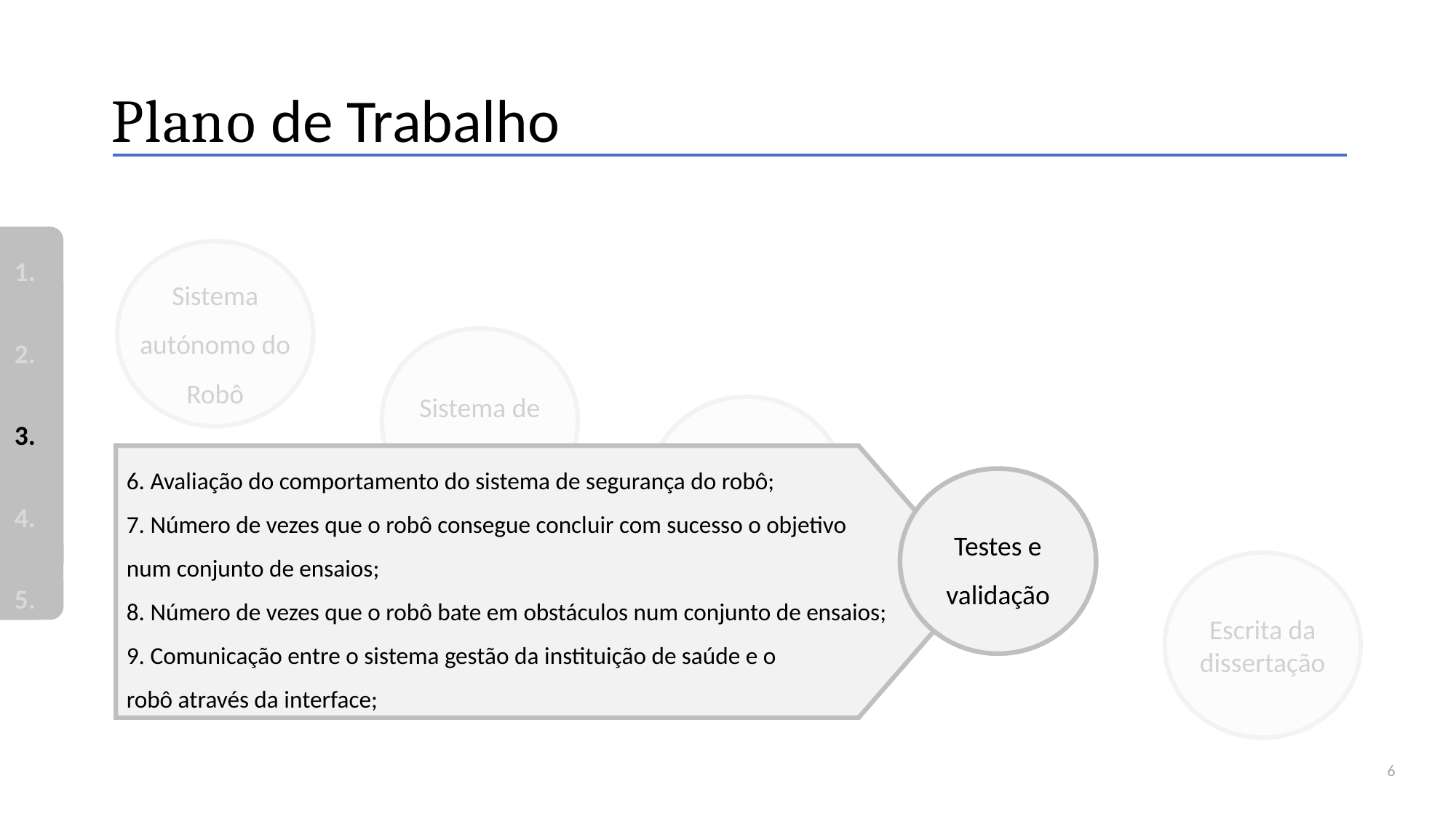

# Plano de Trabalho

1.
2.
3.
4.
5.

1.
2.
3.
4.

Sistema autónomo do Robô

Sistema de acoplamento

6. Avaliação do comportamento do sistema de segurança do robô;
7. Número de vezes que o robô consegue concluir com sucesso o objetivo
num conjunto de ensaios;
8. Número de vezes que o robô bate em obstáculos num conjunto de ensaios;
9. Comunicação entre o sistema gestão da instituição de saúde e o
robô através da interface;
Comunicação
Testes e validação
Testes e validação

Escrita da dissertação
6